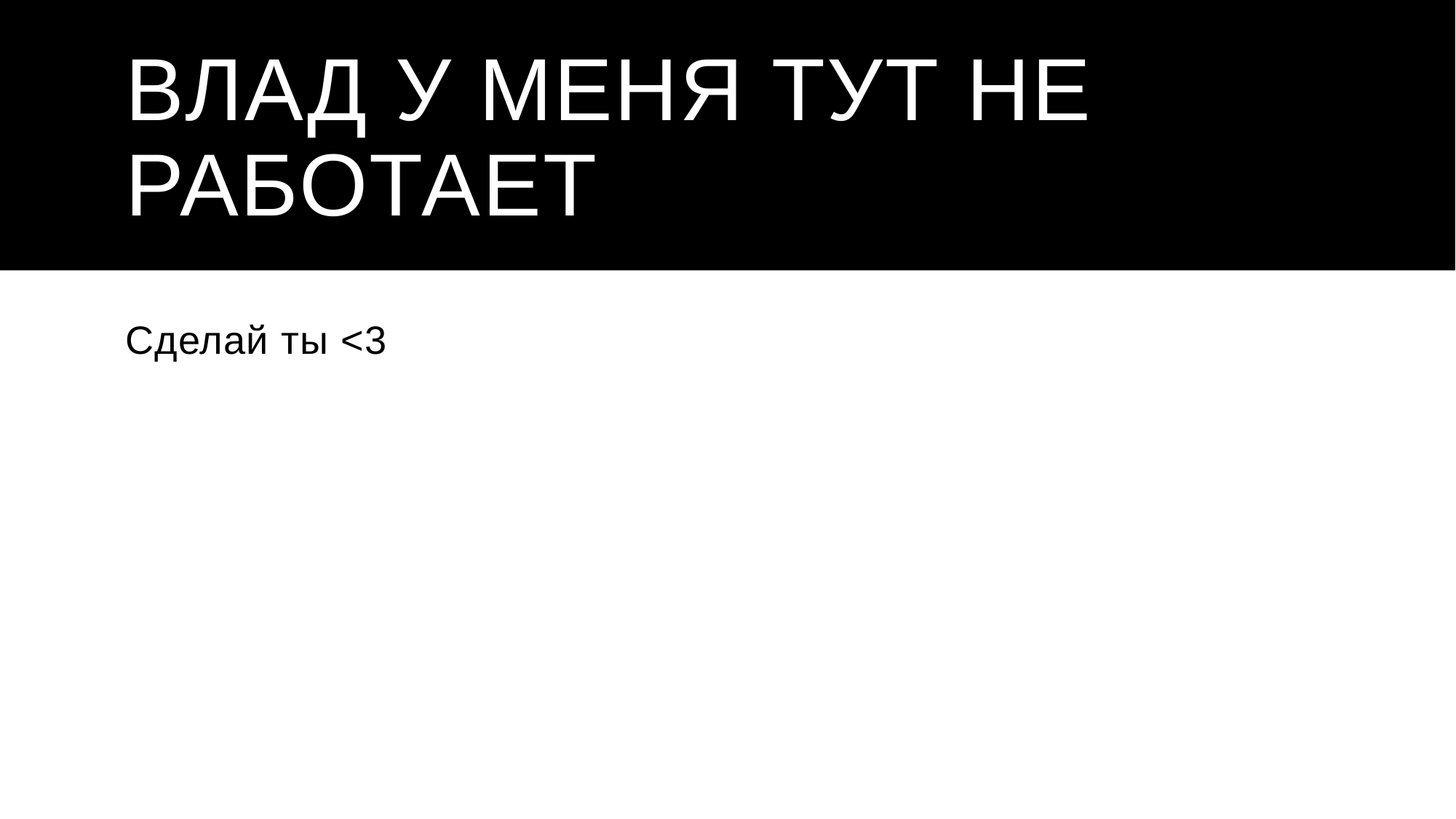

# Влад У меня тут не работает
Сделай ты <3